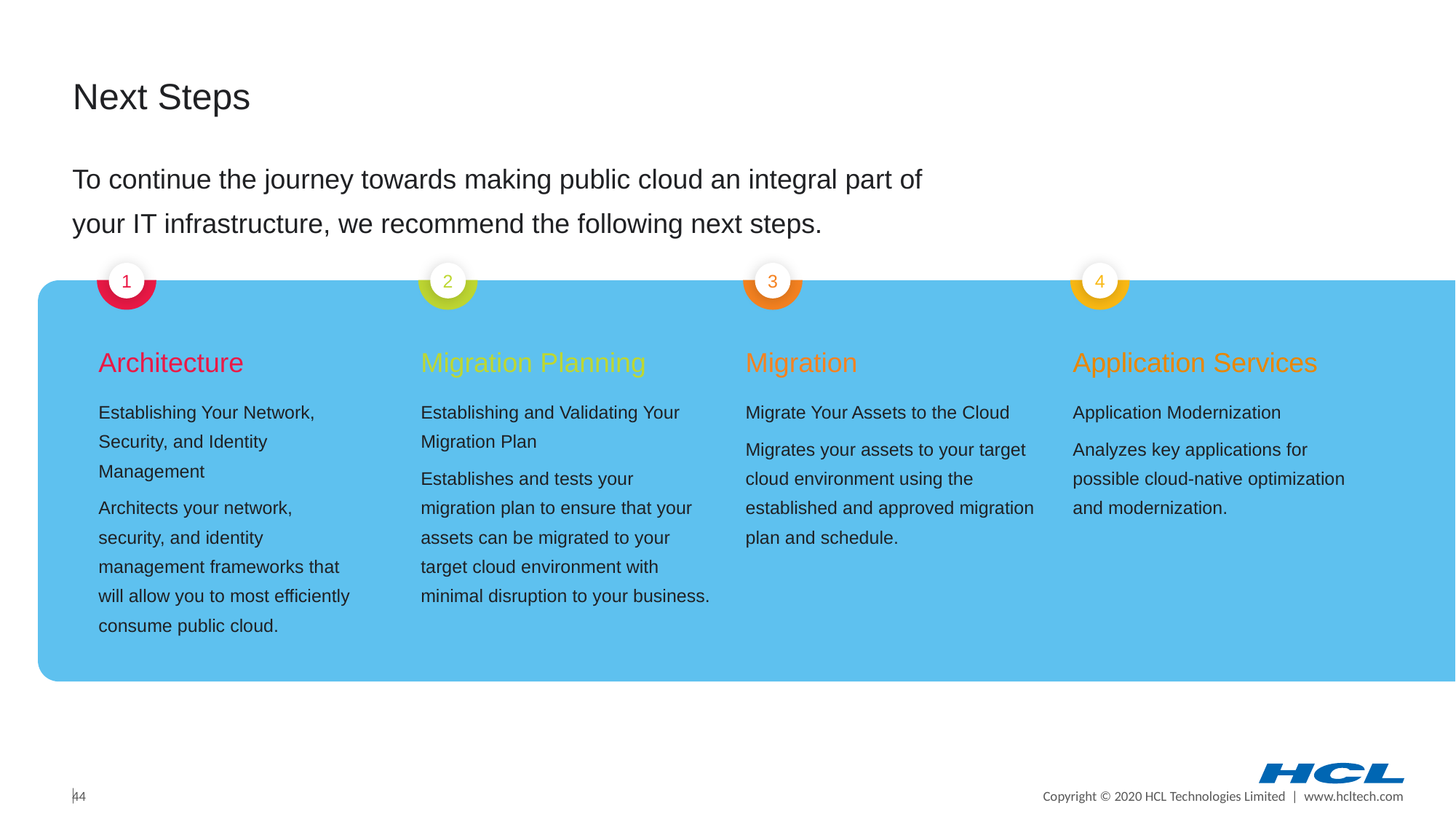

Next Steps
To continue the journey towards making public cloud an integral part of your IT infrastructure, we recommend the following next steps.

1

2
3
4
Migration Planning
Establishing and Validating Your Migration Plan
Establishes and tests your migration plan to ensure that your assets can be migrated to your target cloud environment with minimal disruption to your business.

Migration
Migrate Your Assets to the Cloud
Migrates your assets to your target cloud environment using the established and approved migration plan and schedule.

Application Services
Application Modernization
Analyzes key applications for possible cloud-native optimization and modernization.

Architecture
Establishing Your Network, Security, and Identity Management
Architects your network, security, and identity management frameworks that will allow you to most efficiently consume public cloud.